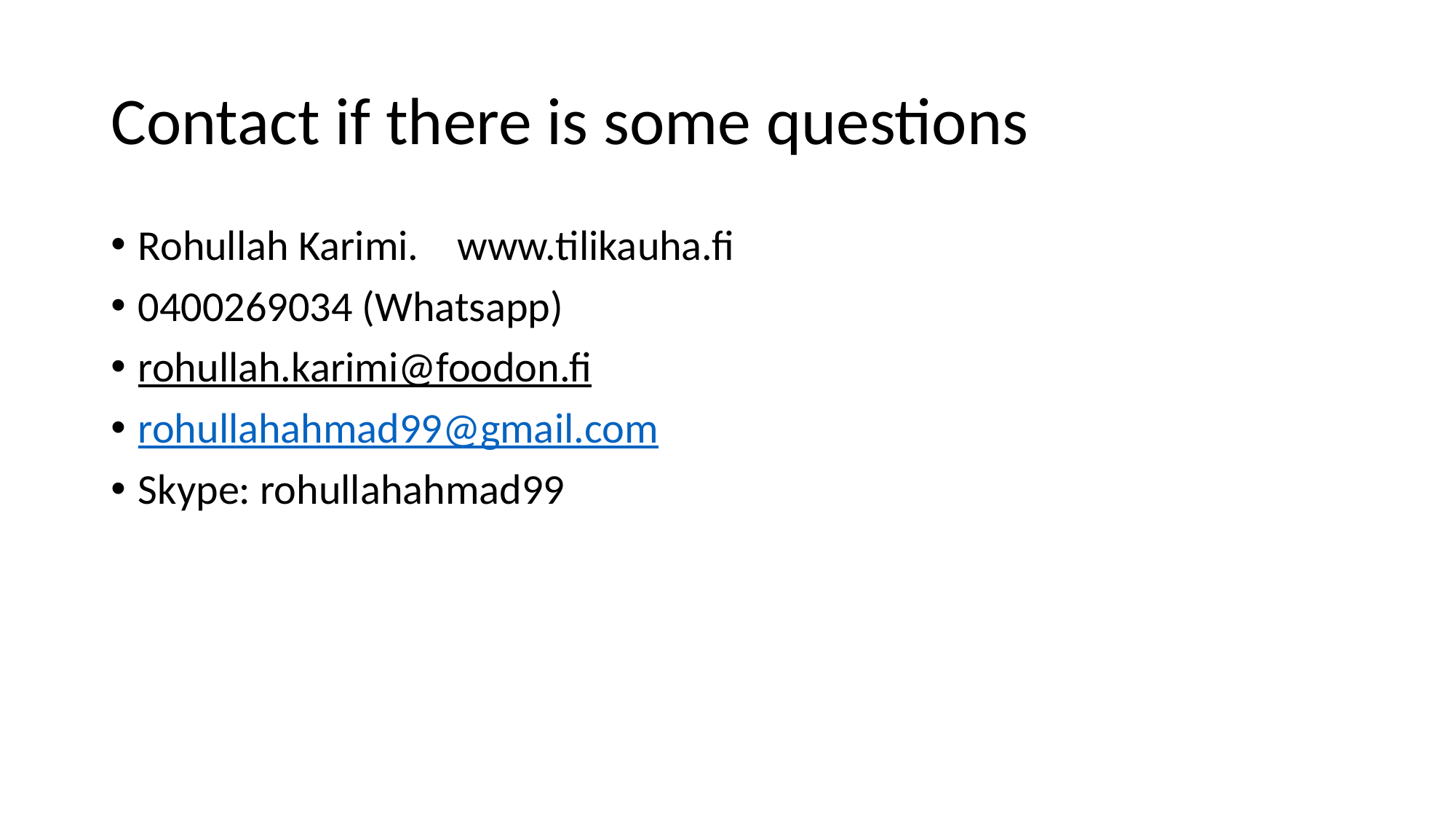

# Contact if there is some questions
Rohullah Karimi.    www.tilikauha.fi
0400269034 (Whatsapp)
rohullah.karimi@foodon.fi
rohullahahmad99@gmail.com
Skype: rohullahahmad99